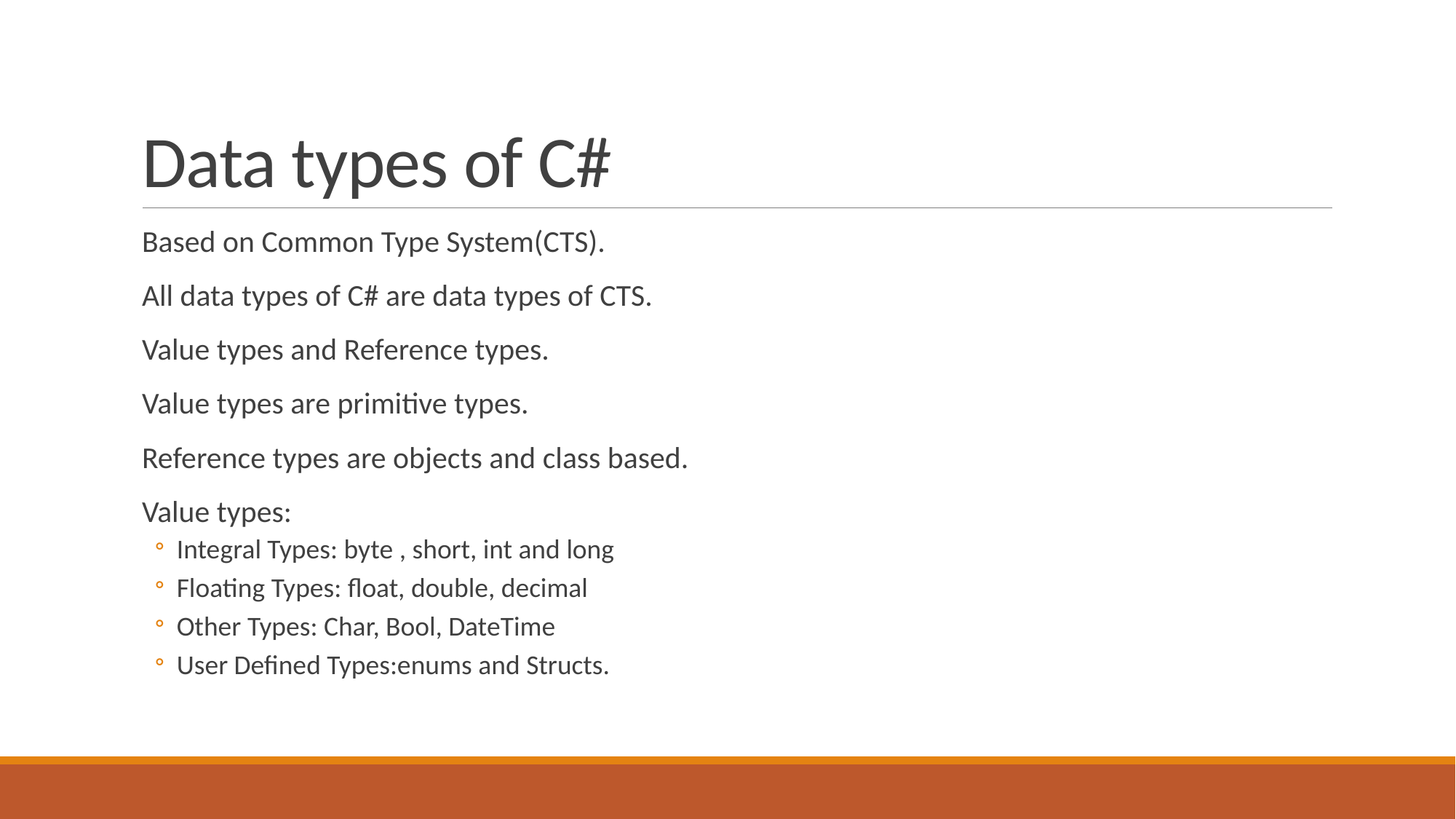

# Data types of C#
Based on Common Type System(CTS).
All data types of C# are data types of CTS.
Value types and Reference types.
Value types are primitive types.
Reference types are objects and class based.
Value types:
Integral Types: byte , short, int and long
Floating Types: float, double, decimal
Other Types: Char, Bool, DateTime
User Defined Types:enums and Structs.